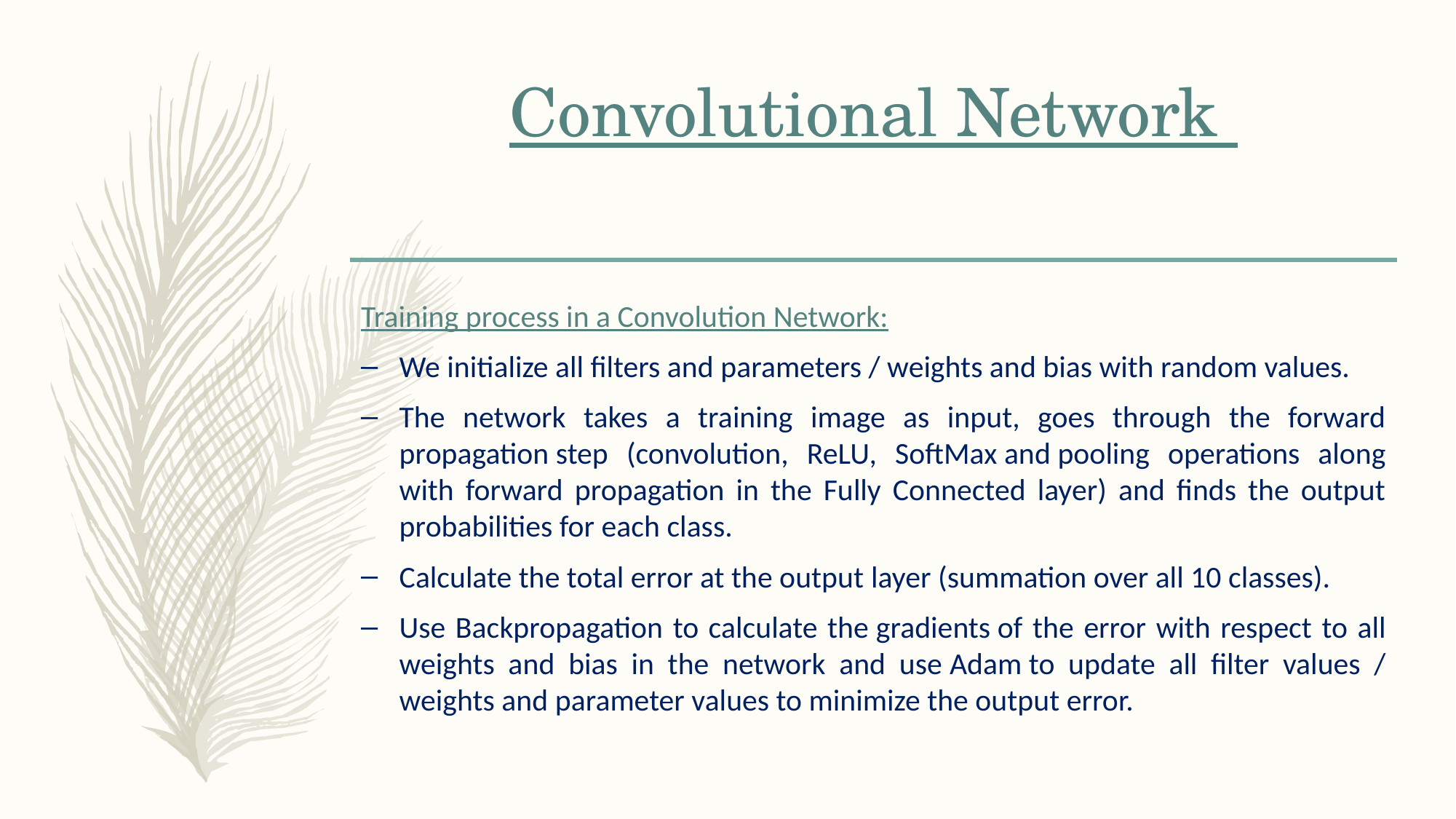

# Convolutional Network
Training process in a Convolution Network:
We initialize all filters and parameters / weights and bias with random values.
The network takes a training image as input, goes through the forward propagation step (convolution, ReLU, SoftMax and pooling operations along with forward propagation in the Fully Connected layer) and finds the output probabilities for each class.
Calculate the total error at the output layer (summation over all 10 classes).
Use Backpropagation to calculate the gradients of the error with respect to all weights and bias in the network and use Adam to update all filter values / weights and parameter values to minimize the output error.